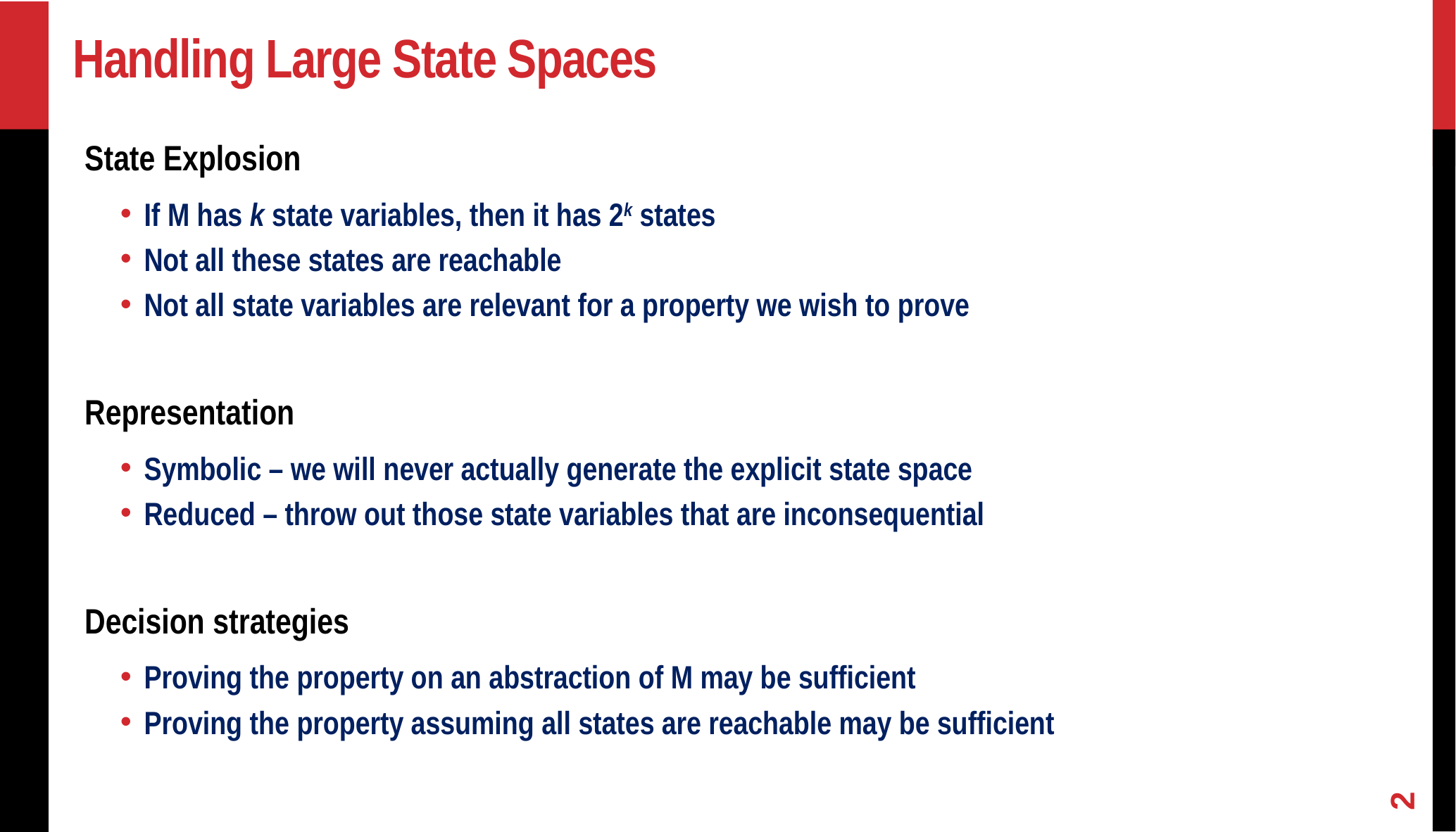

# Handling Large State Spaces
State Explosion
If M has k state variables, then it has 2k states
Not all these states are reachable
Not all state variables are relevant for a property we wish to prove

Representation
Symbolic – we will never actually generate the explicit state space
Reduced – throw out those state variables that are inconsequential

Decision strategies
Proving the property on an abstraction of M may be sufficient
Proving the property assuming all states are reachable may be sufficient

2